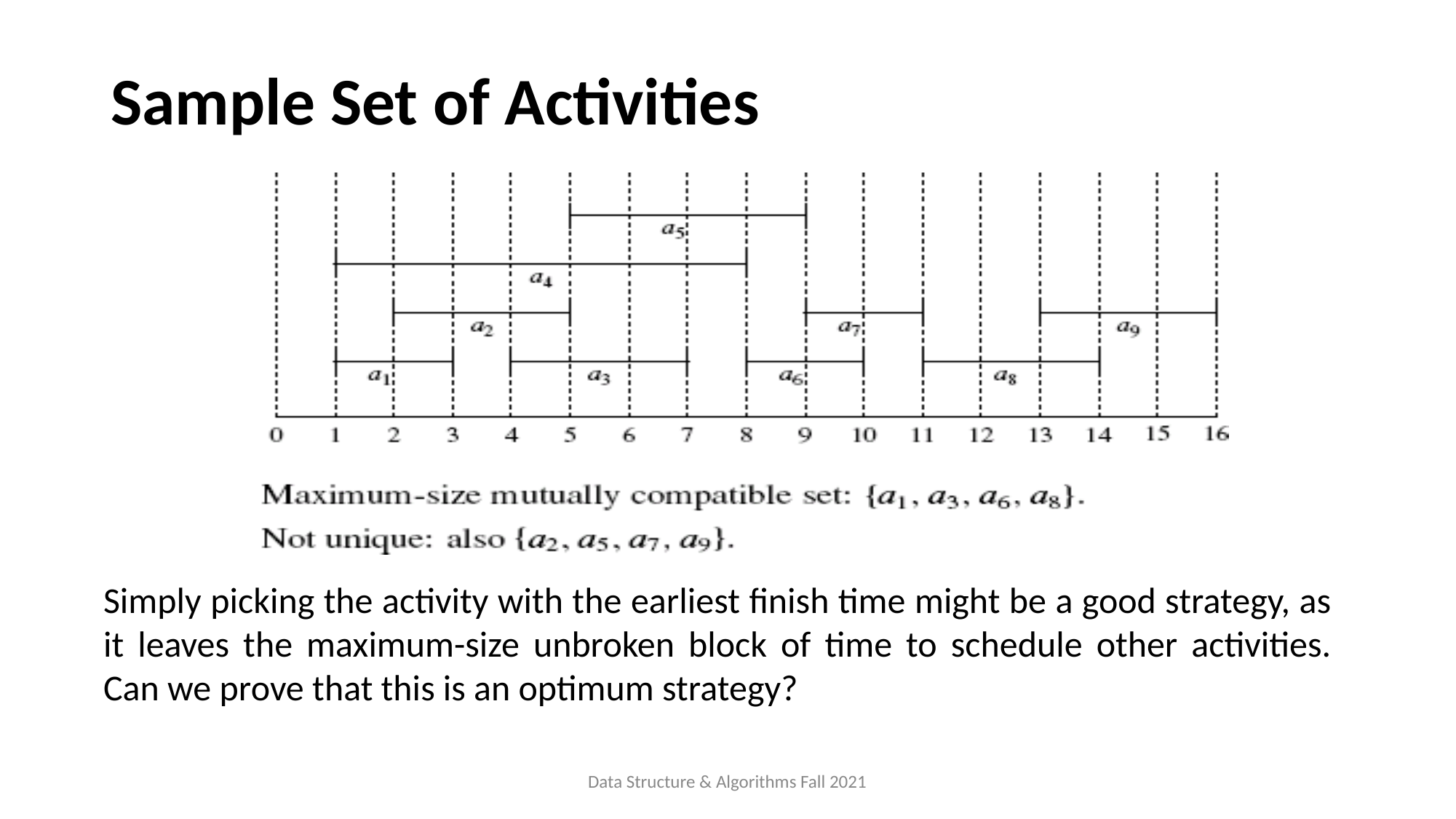

Sample Set of Activities

Simply picking the activity with the earliest finish time might be a good strategy, as it leaves the maximum-size unbroken block of time to schedule other activities. Can we prove that this is an optimum strategy?
Data Structure & Algorithms Fall 2021